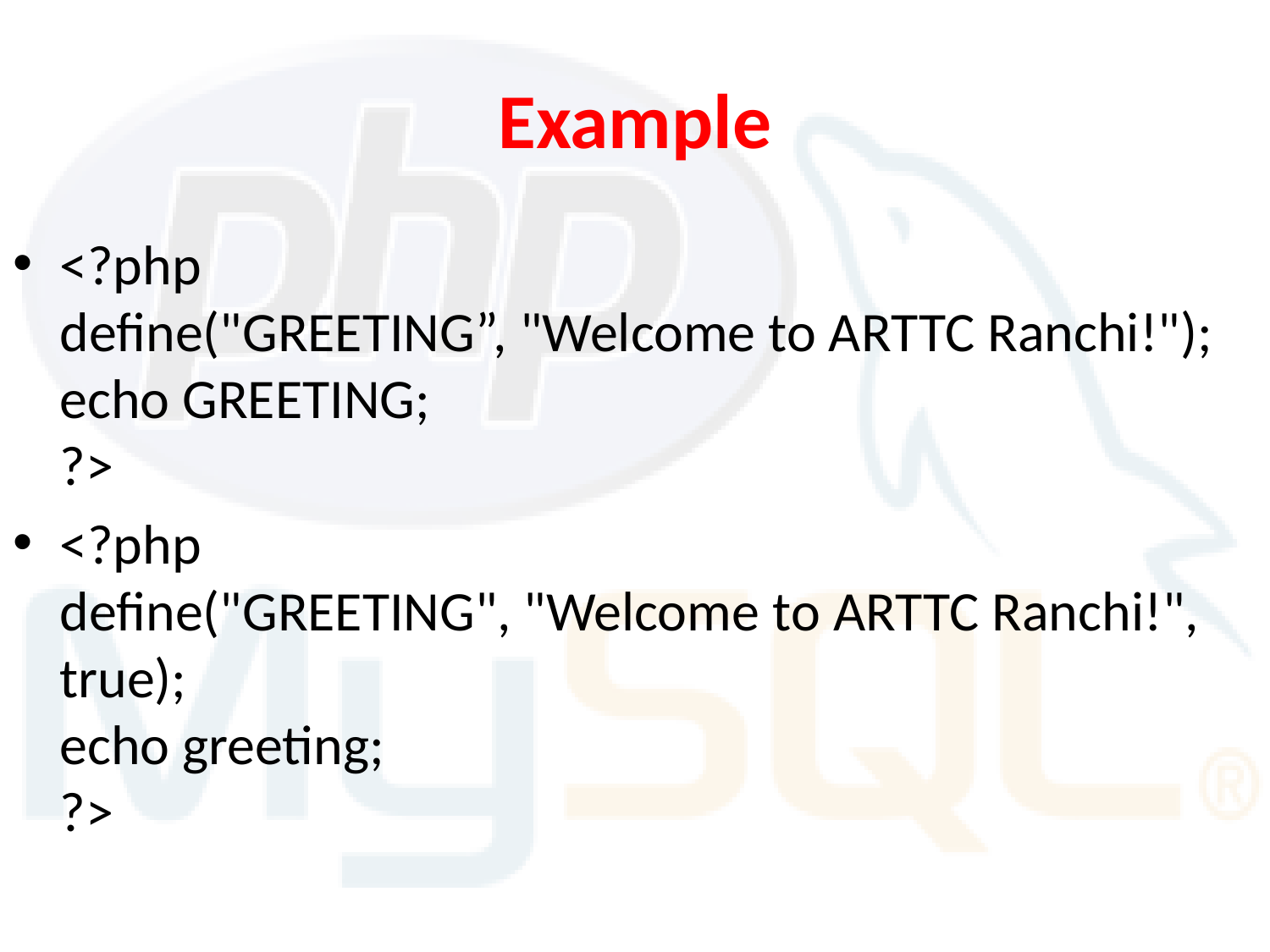

# Example
<?php
define("GREETING”, "Welcome to ARTTC Ranchi!");
echo GREETING;
?>
<?php
define("GREETING", "Welcome to ARTTC Ranchi!", true);
echo greeting;
?>